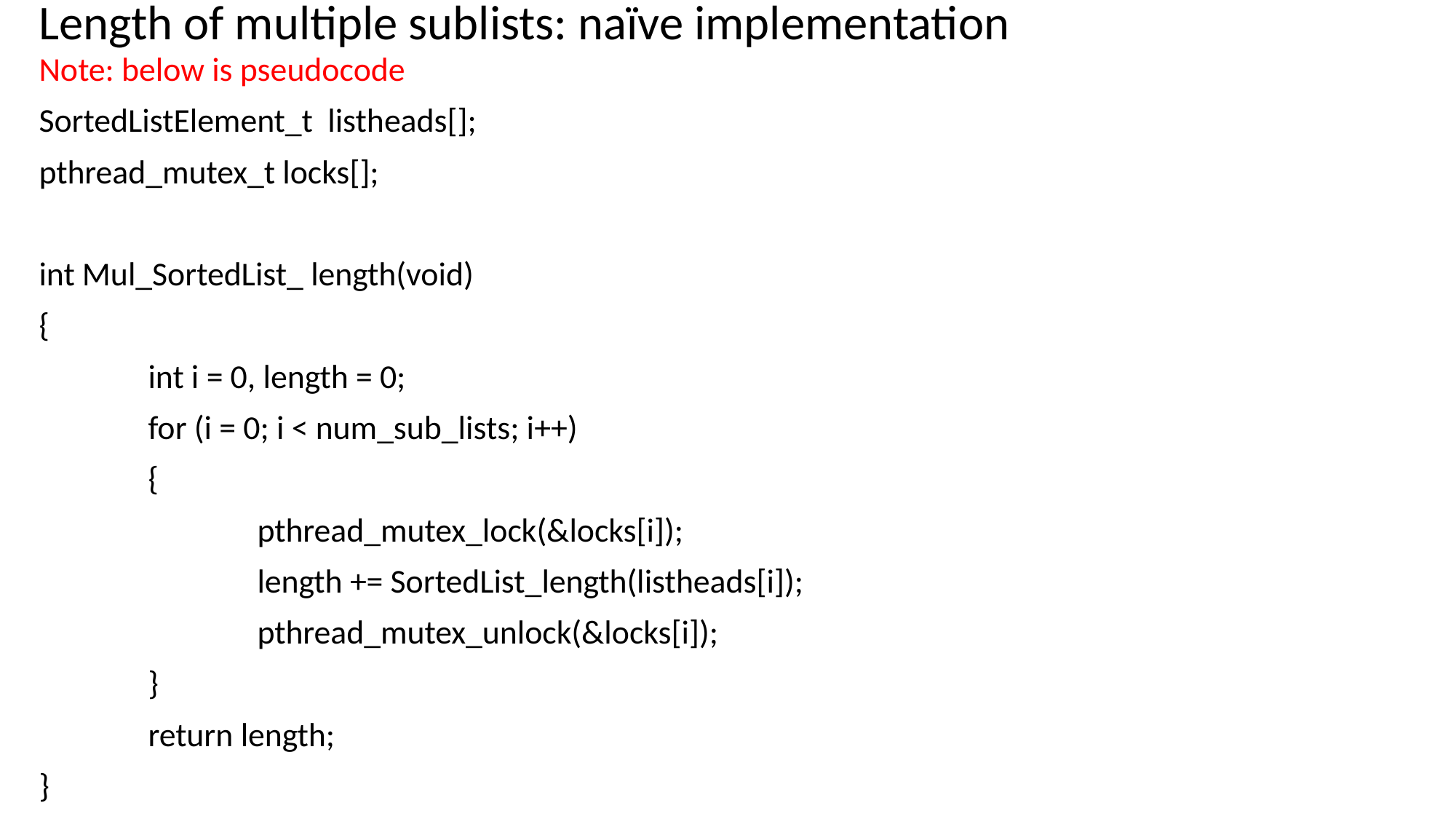

# Length of multiple sublists: naïve implementation
Note: below is pseudocode
SortedListElement_t  listheads[];
pthread_mutex_t locks[];

int Mul_SortedList_ length(void)
{
	int i = 0, length = 0;
	for (i = 0; i < num_sub_lists; i++)
	{
		pthread_mutex_lock(&locks[i]);
		length += SortedList_length(listheads[i]);
		pthread_mutex_unlock(&locks[i]);
	}
	return length;
}